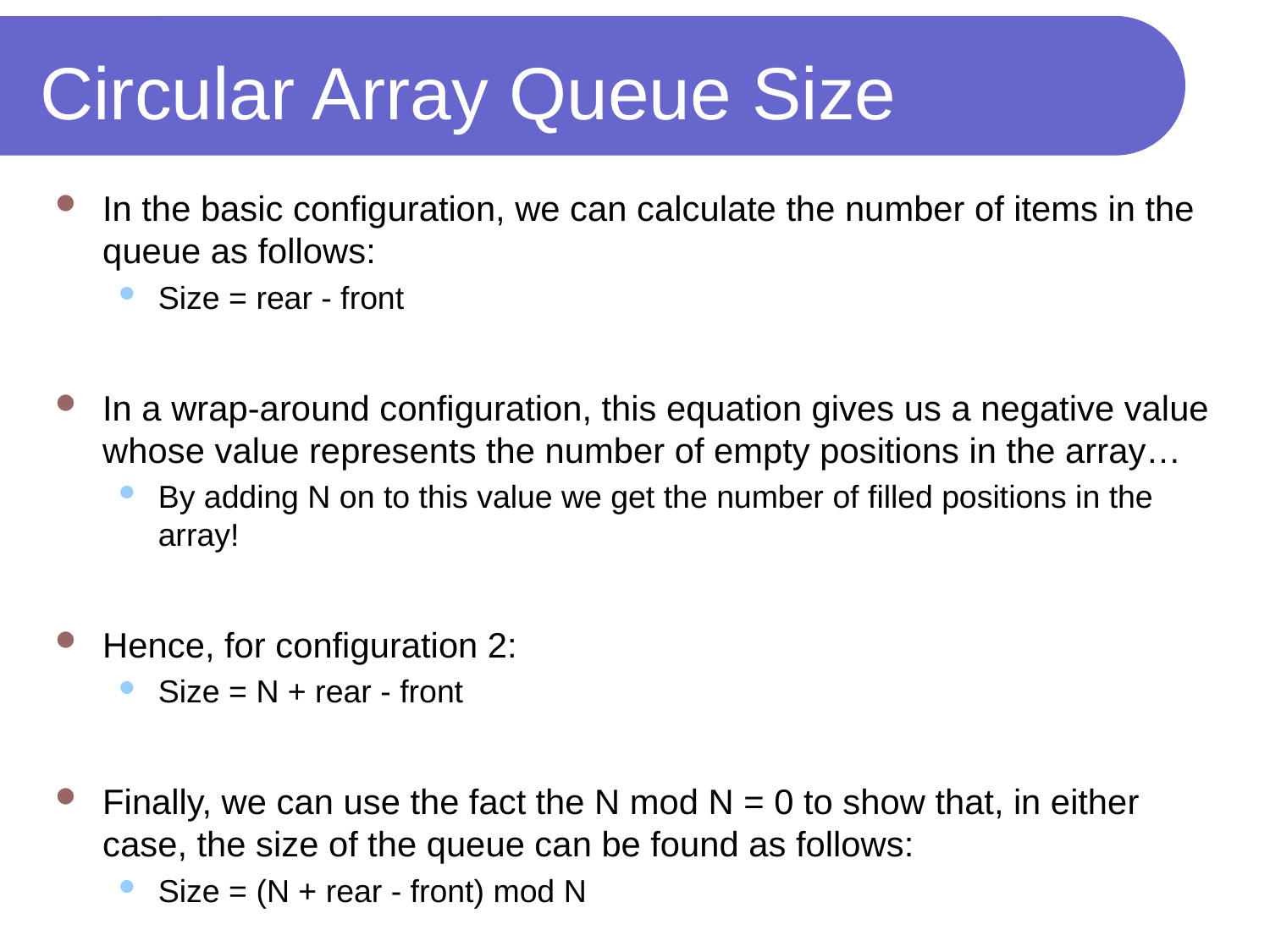

# Circular Array Queue Size
In the basic configuration, we can calculate the number of items in the queue as follows:
Size = rear - front

In a wrap-around configuration, this equation gives us a negative value whose value represents the number of empty positions in the array…
By adding N on to this value we get the number of filled positions in the array!

Hence, for configuration 2:
Size = N + rear - front

Finally, we can use the fact the N mod N = 0 to show that, in either case, the size of the queue can be found as follows:
Size = (N + rear - front) mod N